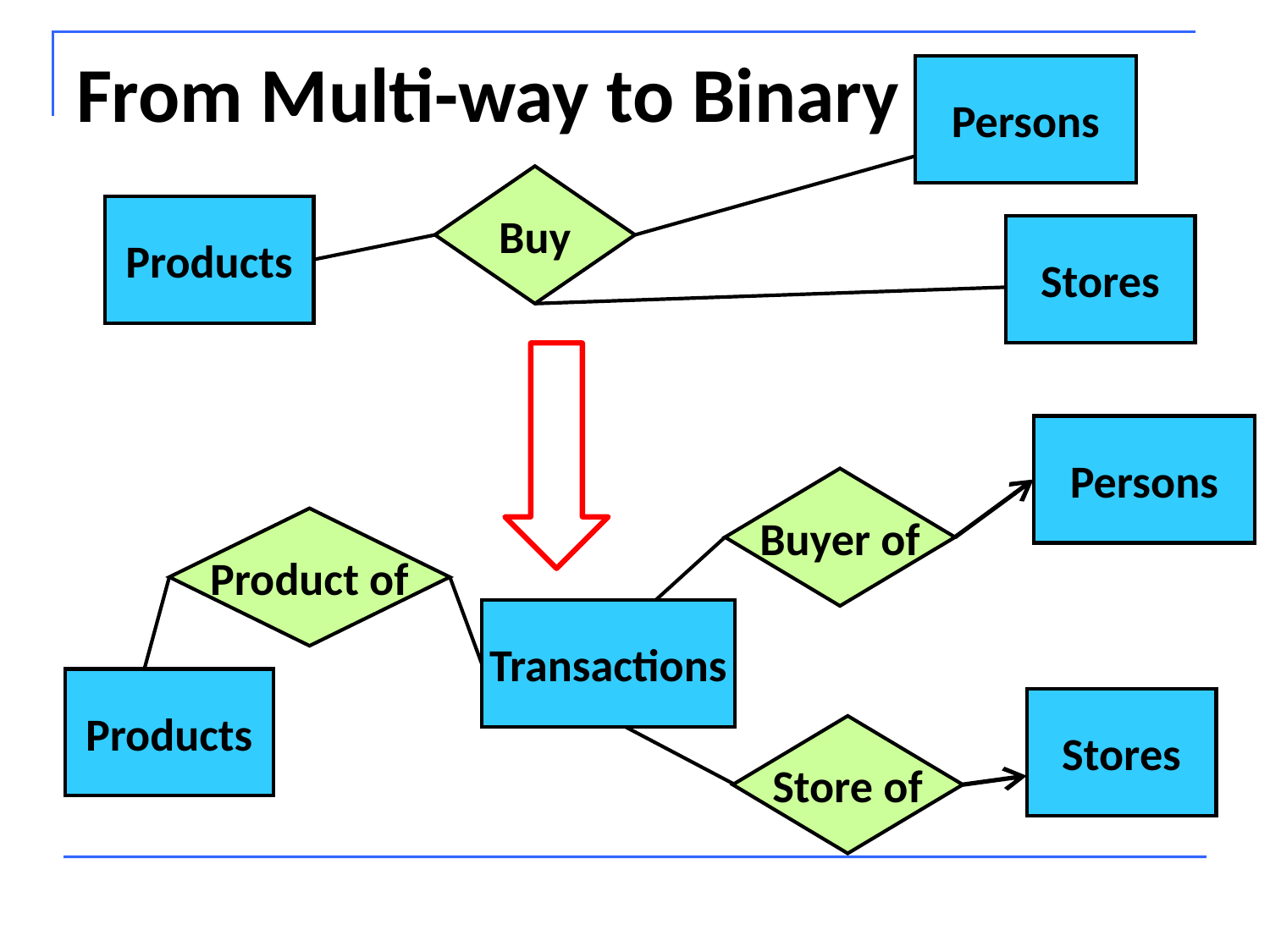

# From Multi-way to Binary
Persons

Buy
Products
Stores

Persons
Buyer of

Product of

Transactions
Products
Stores
Store of